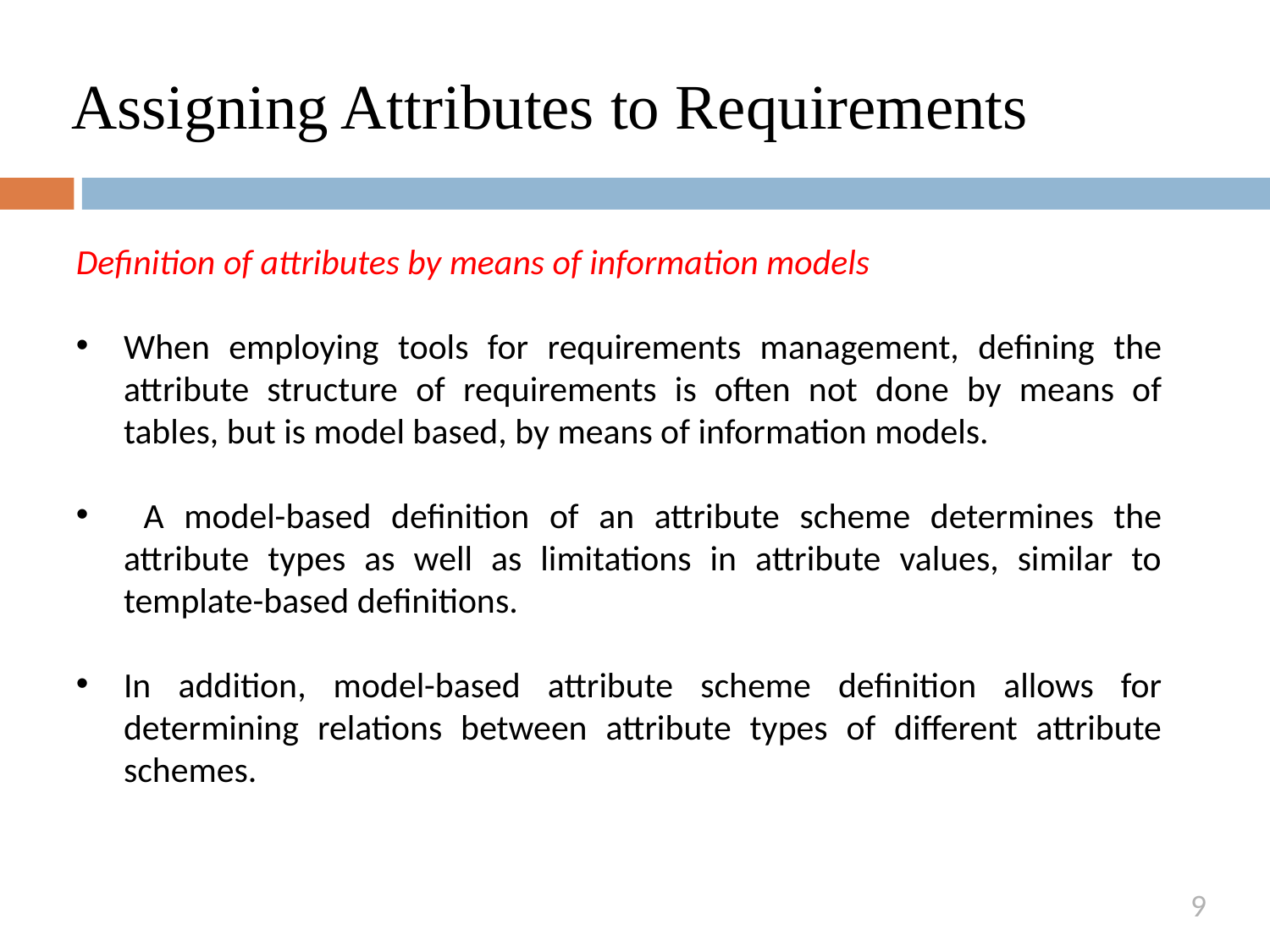

# Assigning Attributes to Requirements
Definition of attributes by means of information models

When employing tools for requirements management, defining the attribute structure of requirements is often not done by means of tables, but is model based, by means of information models.

 A model-based definition of an attribute scheme determines the attribute types as well as limitations in attribute values, similar to template-based definitions.

In addition, model-based attribute scheme definition allows for determining relations between attribute types of different attribute schemes.
9